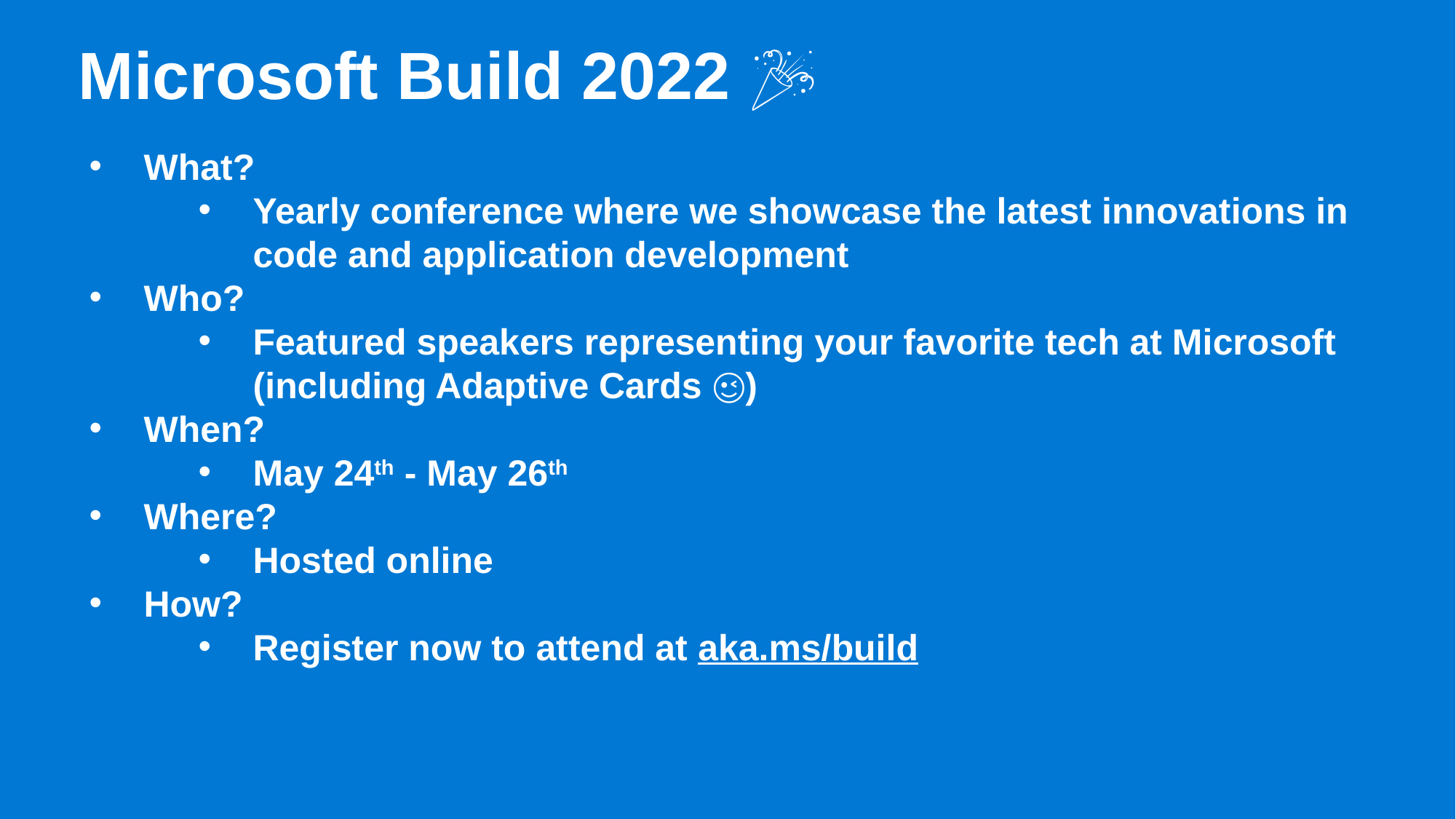

Microsoft Build 2022 🎉
What?
Yearly conference where we showcase the latest innovations in code and application development
Who?
Featured speakers representing your favorite tech at Microsoft (including Adaptive Cards 😉)
When?
May 24th - May 26th
Where?
Hosted online
How?
Register now to attend at aka.ms/build